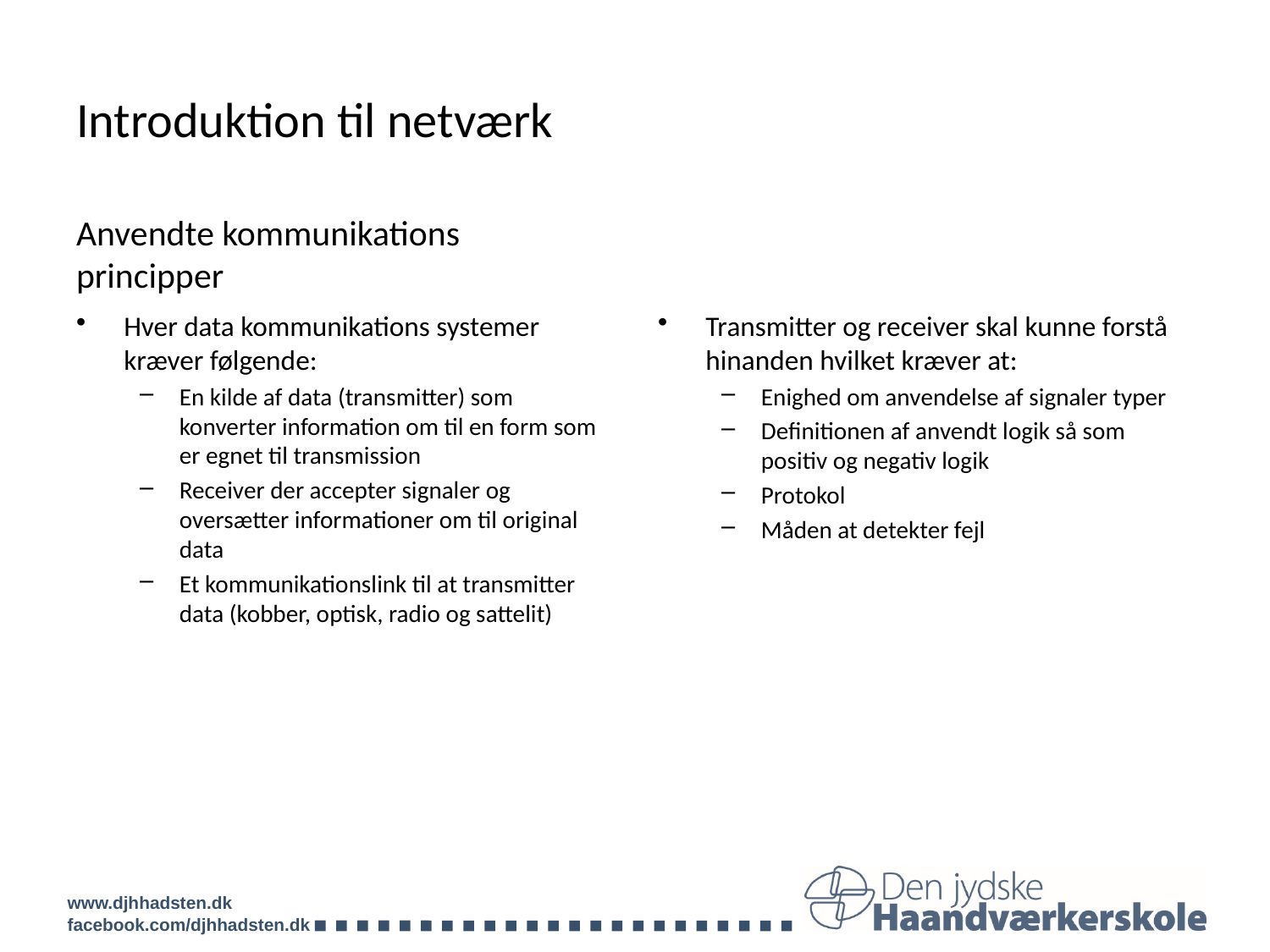

# Introduktion til netværk
Anvendte kommunikations principper

Hver data kommunikations systemer kræver følgende:
En kilde af data (transmitter) som konverter information om til en form som er egnet til transmission
Receiver der accepter signaler og oversætter informationer om til original data
Et kommunikationslink til at transmitter data (kobber, optisk, radio og sattelit)
Transmitter og receiver skal kunne forstå hinanden hvilket kræver at:
Enighed om anvendelse af signaler typer
Definitionen af anvendt logik så som positiv og negativ logik
Protokol
Måden at detekter fejl